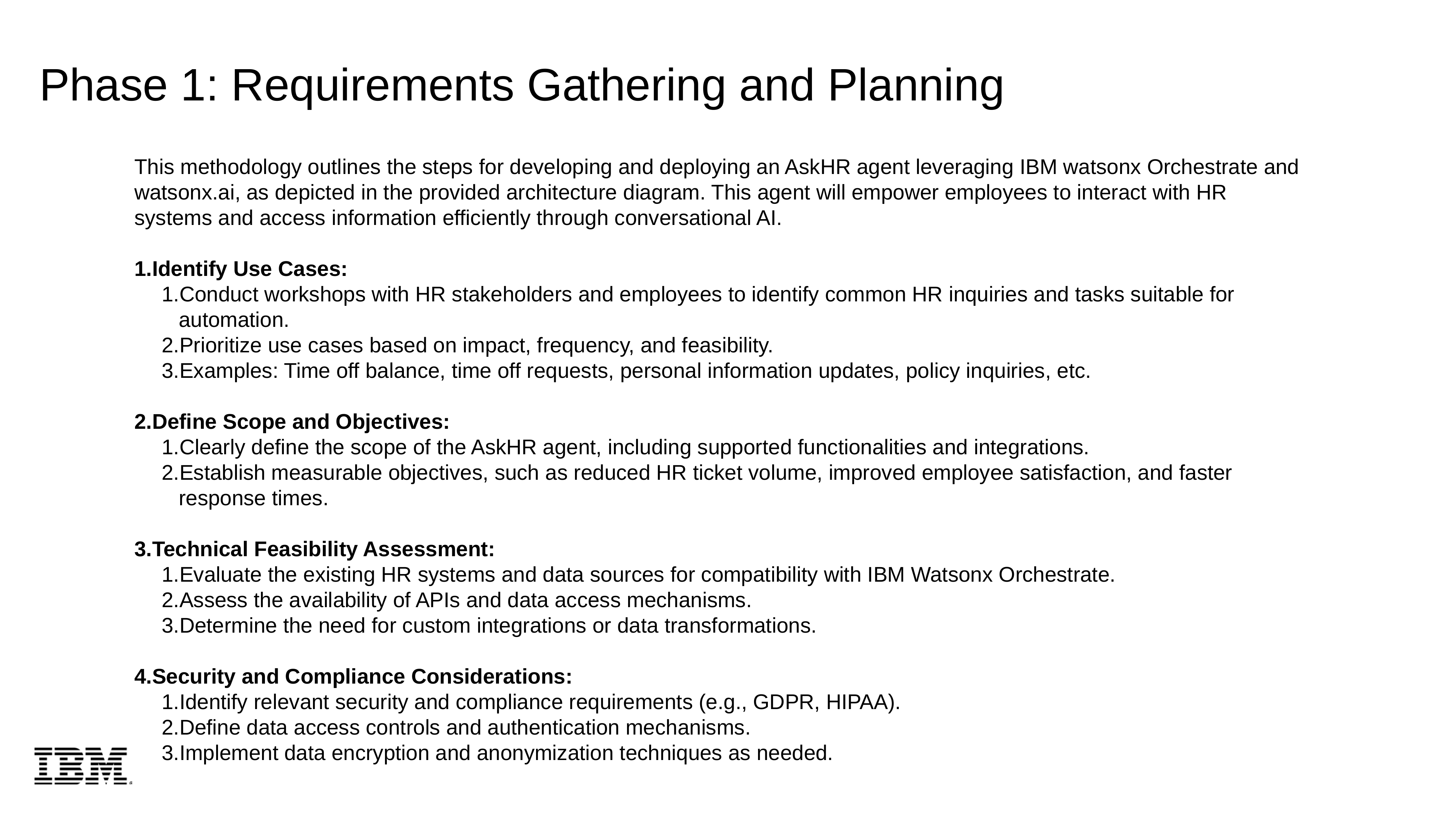

# Phase 1: Requirements Gathering and Planning
This methodology outlines the steps for developing and deploying an AskHR agent leveraging IBM watsonx Orchestrate and watsonx.ai, as depicted in the provided architecture diagram. This agent will empower employees to interact with HR systems and access information efficiently through conversational AI.

Identify Use Cases:
Conduct workshops with HR stakeholders and employees to identify common HR inquiries and tasks suitable for automation.
Prioritize use cases based on impact, frequency, and feasibility.
Examples: Time off balance, time off requests, personal information updates, policy inquiries, etc.

Define Scope and Objectives:
Clearly define the scope of the AskHR agent, including supported functionalities and integrations.
Establish measurable objectives, such as reduced HR ticket volume, improved employee satisfaction, and faster response times.

Technical Feasibility Assessment:
Evaluate the existing HR systems and data sources for compatibility with IBM Watsonx Orchestrate.
Assess the availability of APIs and data access mechanisms.
Determine the need for custom integrations or data transformations.

Security and Compliance Considerations:
Identify relevant security and compliance requirements (e.g., GDPR, HIPAA).
Define data access controls and authentication mechanisms.
Implement data encryption and anonymization techniques as needed.